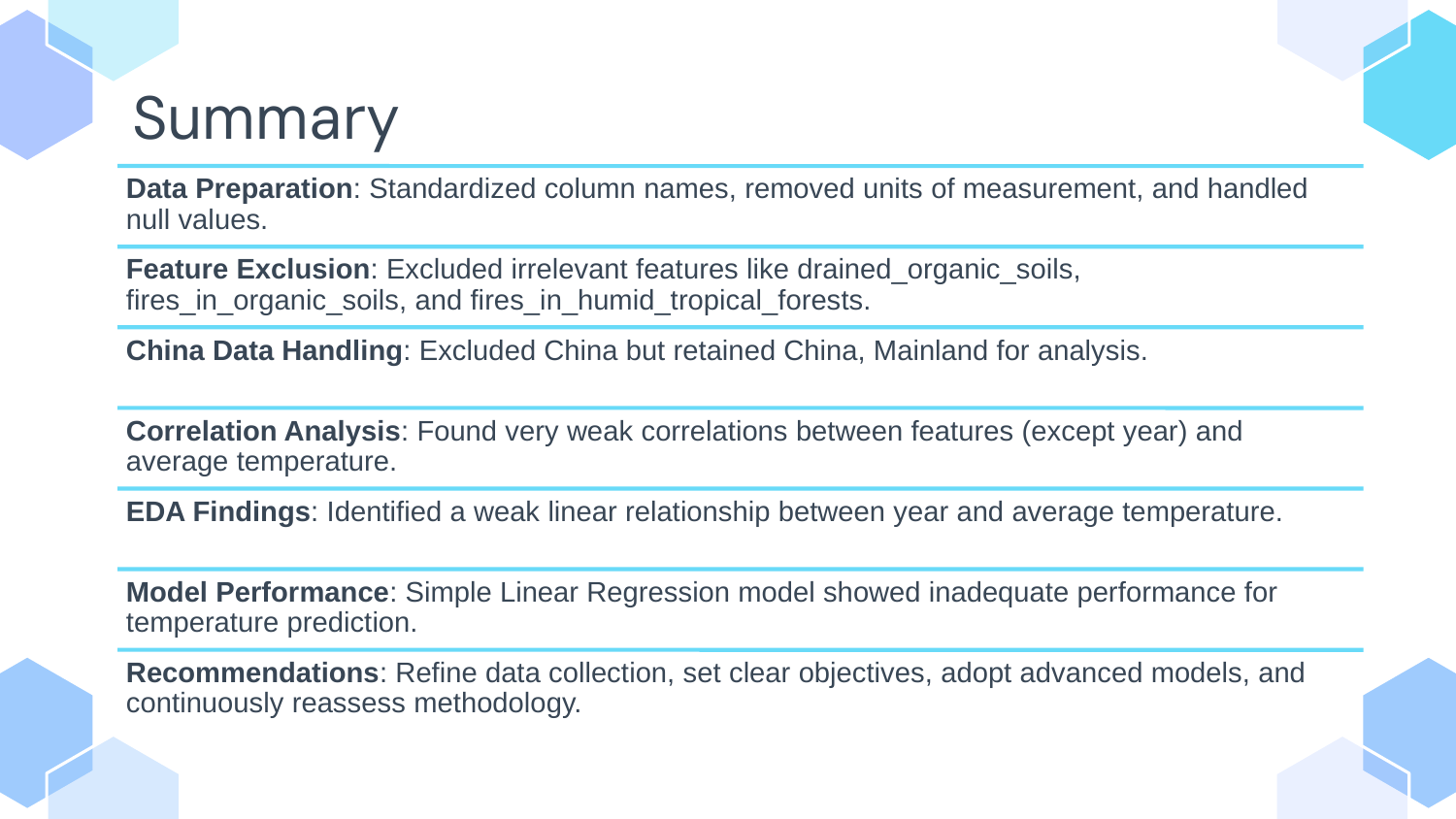

Summary
Data Preparation: Standardized column names, removed units of measurement, and handled null values.
Feature Exclusion: Excluded irrelevant features like drained_organic_soils, fires_in_organic_soils, and fires_in_humid_tropical_forests.
China Data Handling: Excluded China but retained China, Mainland for analysis.
Correlation Analysis: Found very weak correlations between features (except year) and average temperature.
EDA Findings: Identified a weak linear relationship between year and average temperature.
Model Performance: Simple Linear Regression model showed inadequate performance for temperature prediction.
Recommendations: Refine data collection, set clear objectives, adopt advanced models, and continuously reassess methodology.